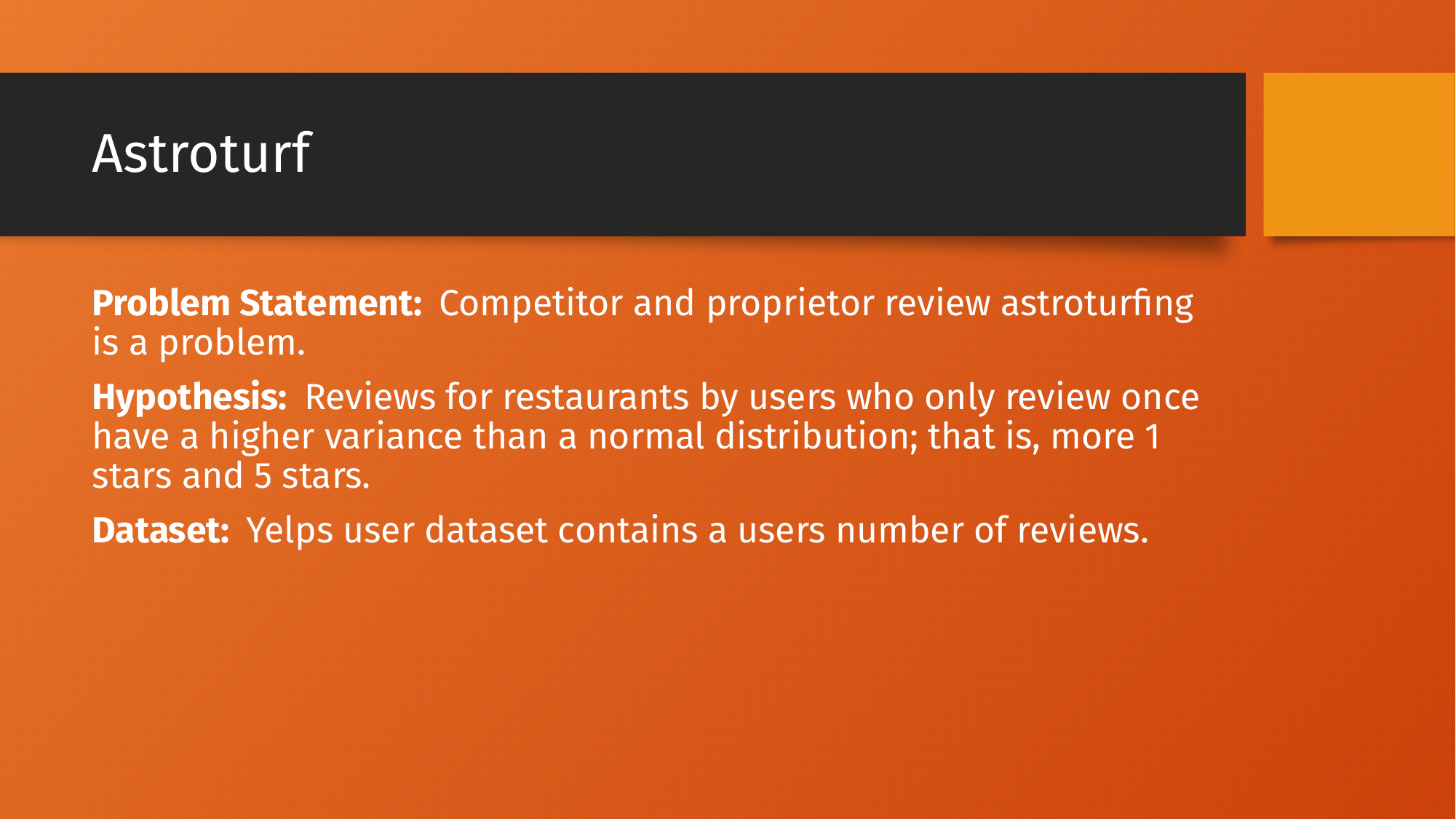

# Astroturf
Problem Statement:  Competitor and proprietor review astroturfing is a problem.
Hypothesis:  Reviews for restaurants by users who only review once have a higher variance than a normal distribution; that is, more 1 stars and 5 stars.
Dataset:  Yelps user dataset contains a users number of reviews.